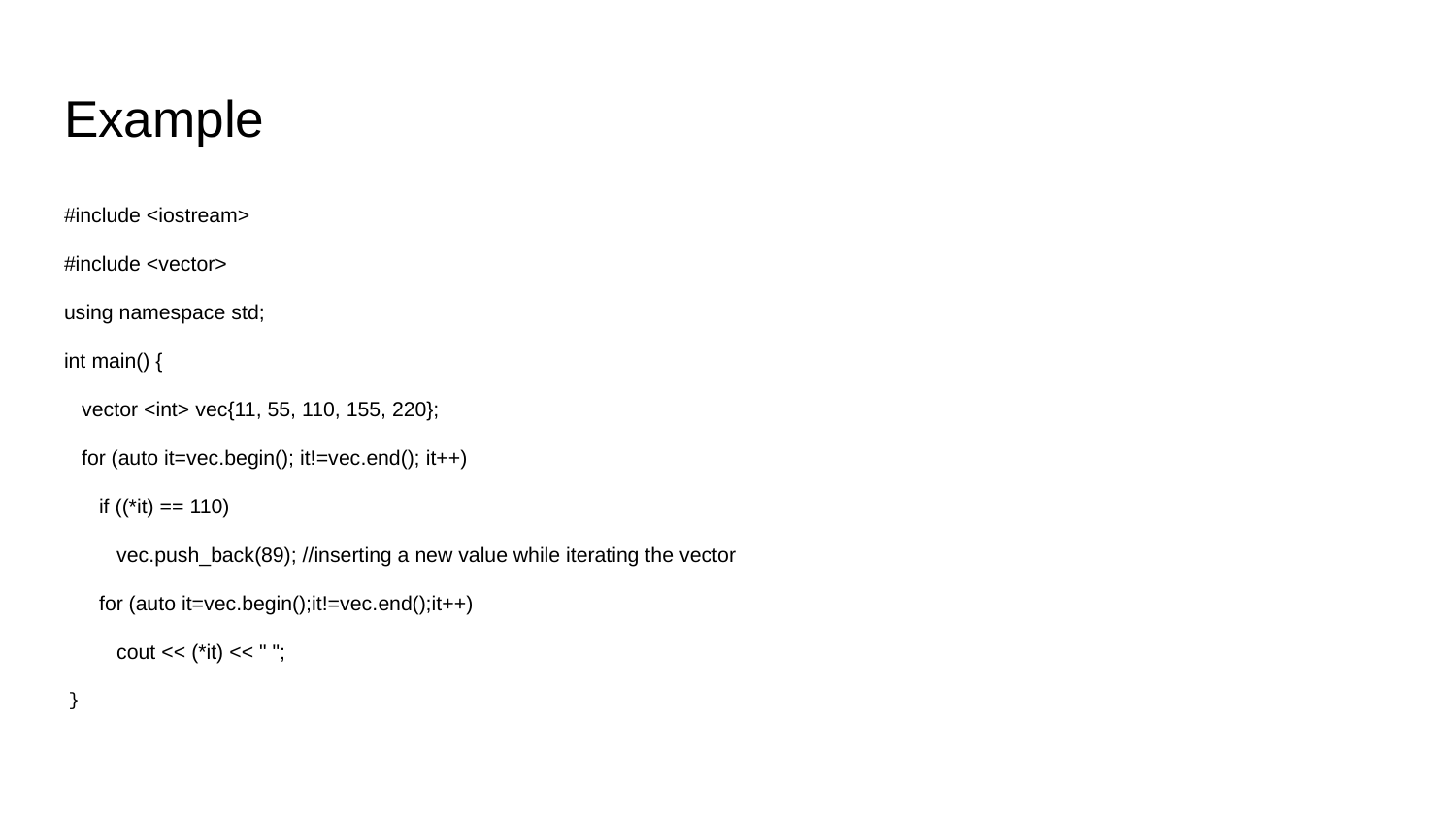

# Example
#include <iostream>
#include <vector>
using namespace std;
int main() {
   vector <int> vec{11, 55, 110, 155, 220};
   for (auto it=vec.begin(); it!=vec.end(); it++)
      if ((*it) == 110)
         vec.push_back(89); //inserting a new value while iterating the vector
      for (auto it=vec.begin();it!=vec.end();it++)
         cout << (*it) << " ";
}